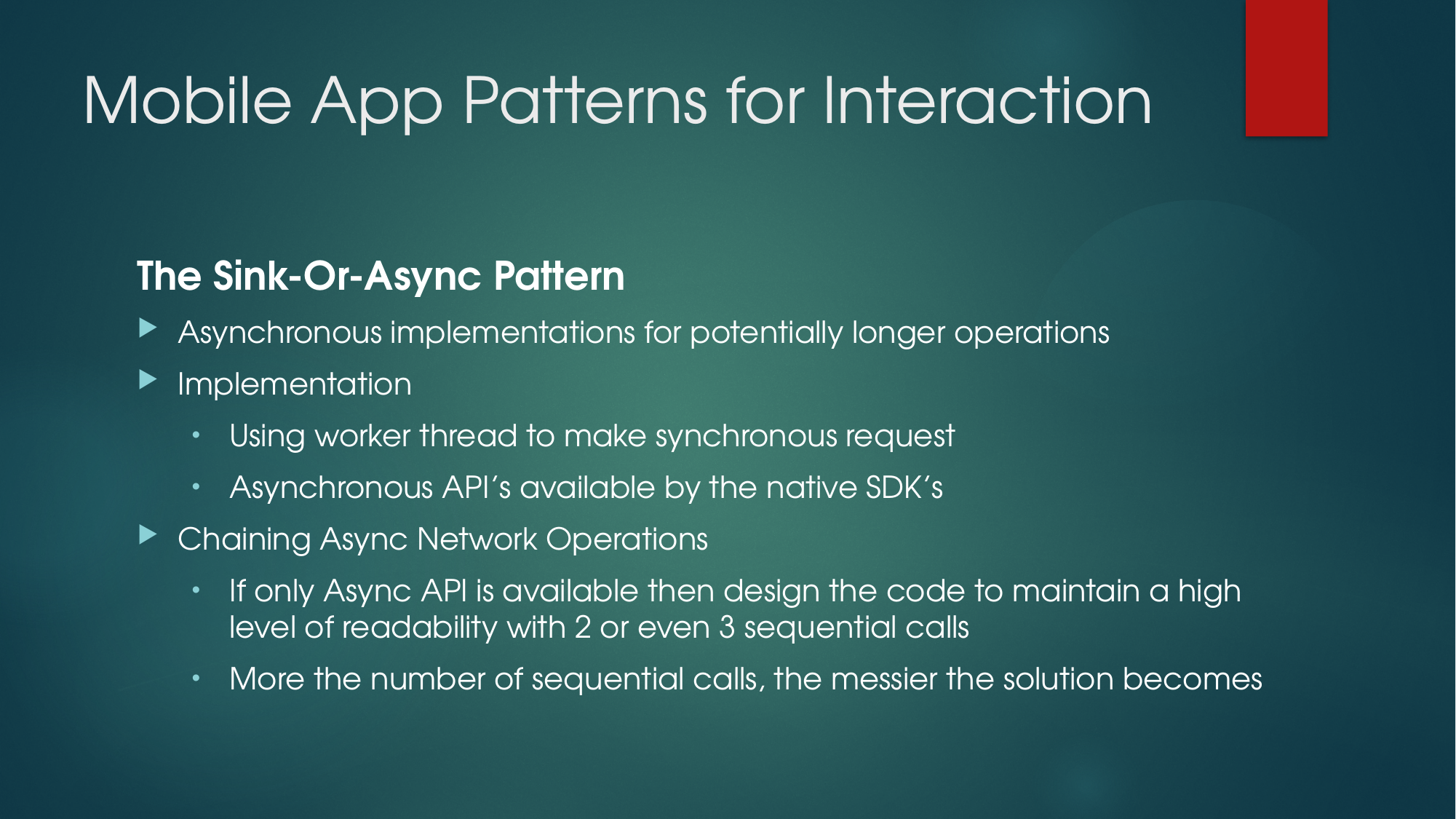

# Mobile App Patterns for Interaction
The Sink-Or-Async Pattern
Asynchronous implementations for potentially longer operations
Implementation
Using worker thread to make synchronous request
Asynchronous API’s available by the native SDK’s
Chaining Async Network Operations
If only Async API is available then design the code to maintain a high level of readability with 2 or even 3 sequential calls
More the number of sequential calls, the messier the solution becomes